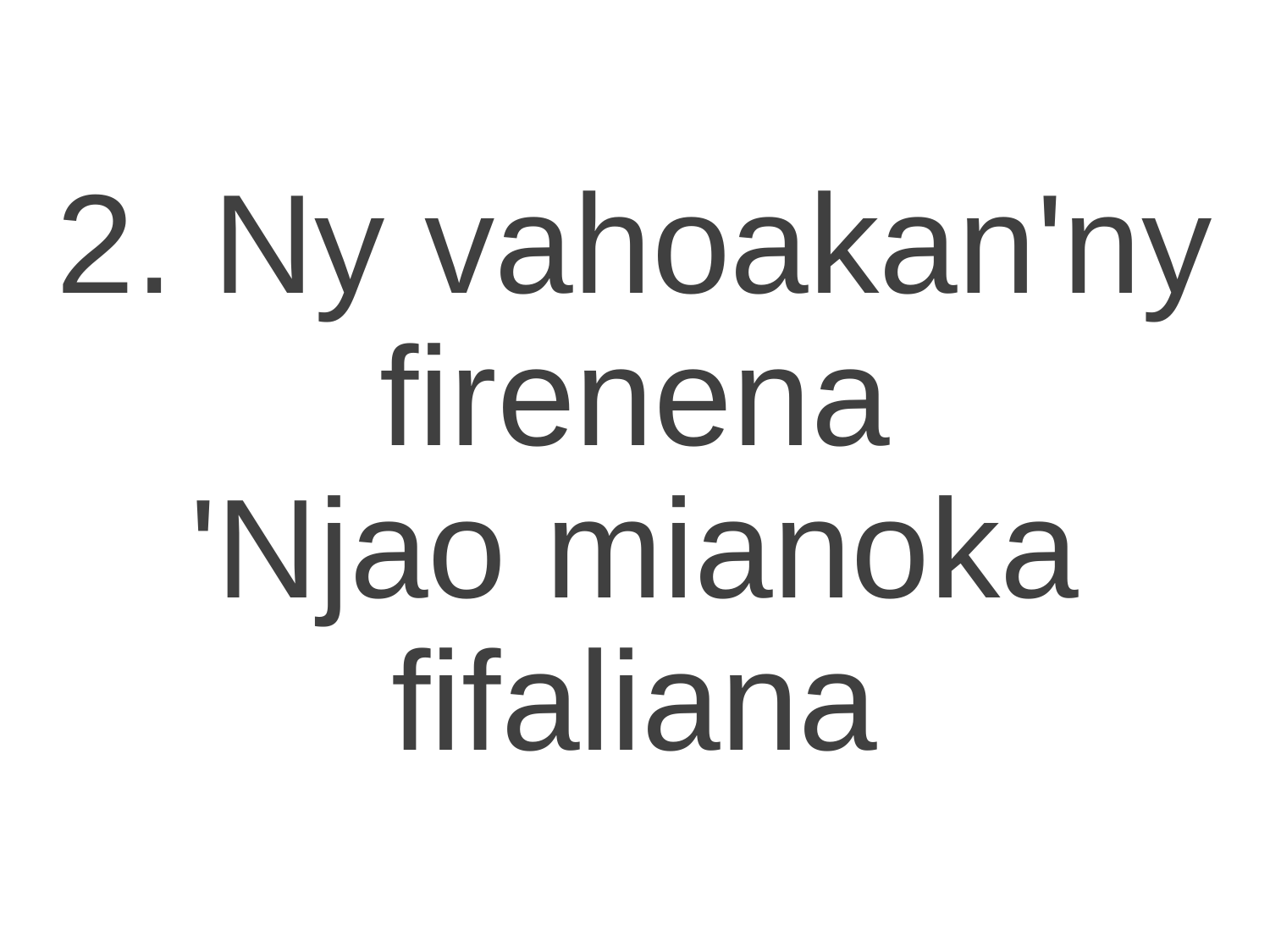

2. Ny vahoakan'ny firenena
'Njao mianoka fifaliana